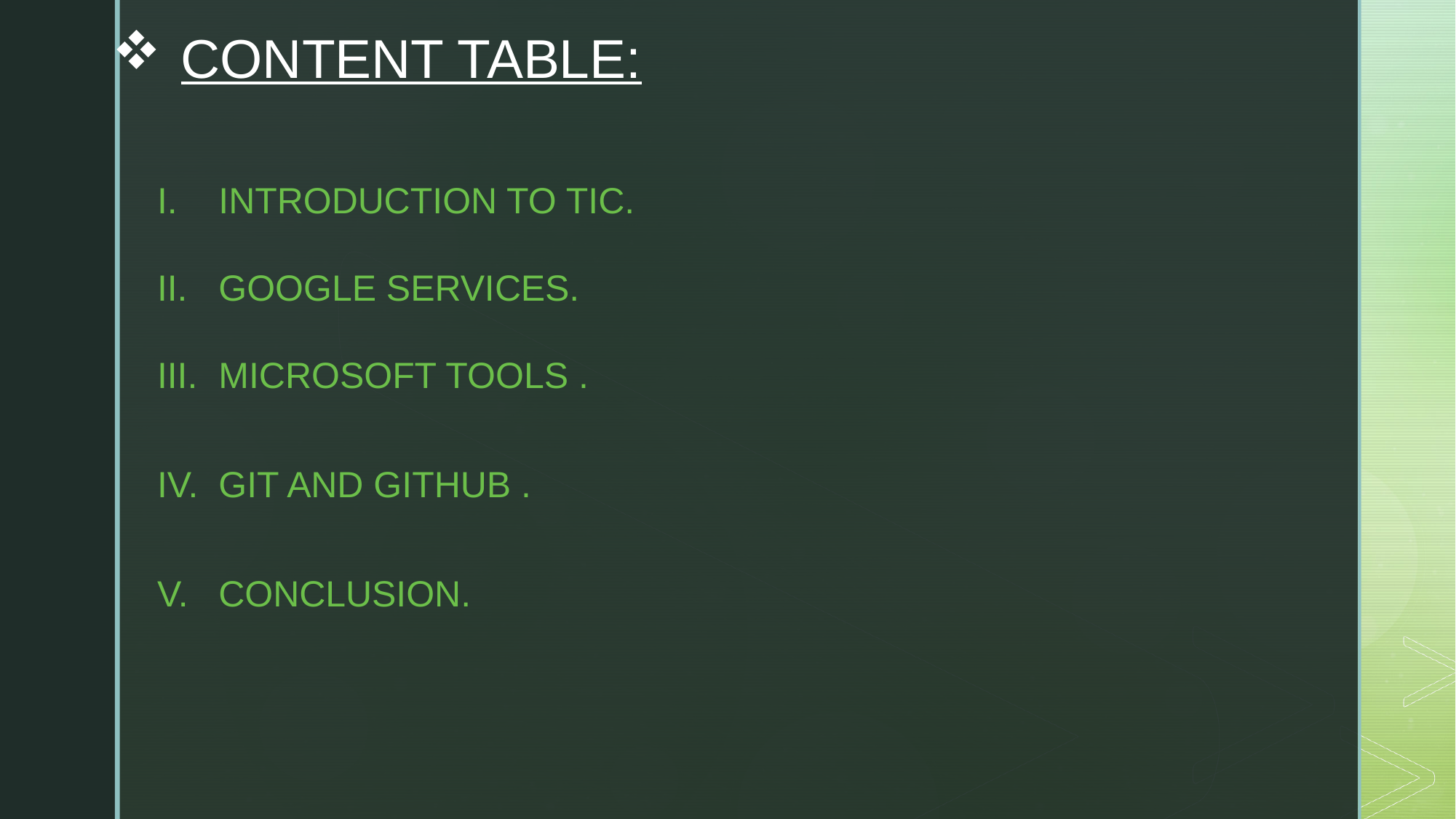

CONTENT TABLE:
INTRODUCTION TO TIC.

GOOGLE SERVICES.

MICROSOFT TOOLS .
GIT AND GITHUB .
CONCLUSION.